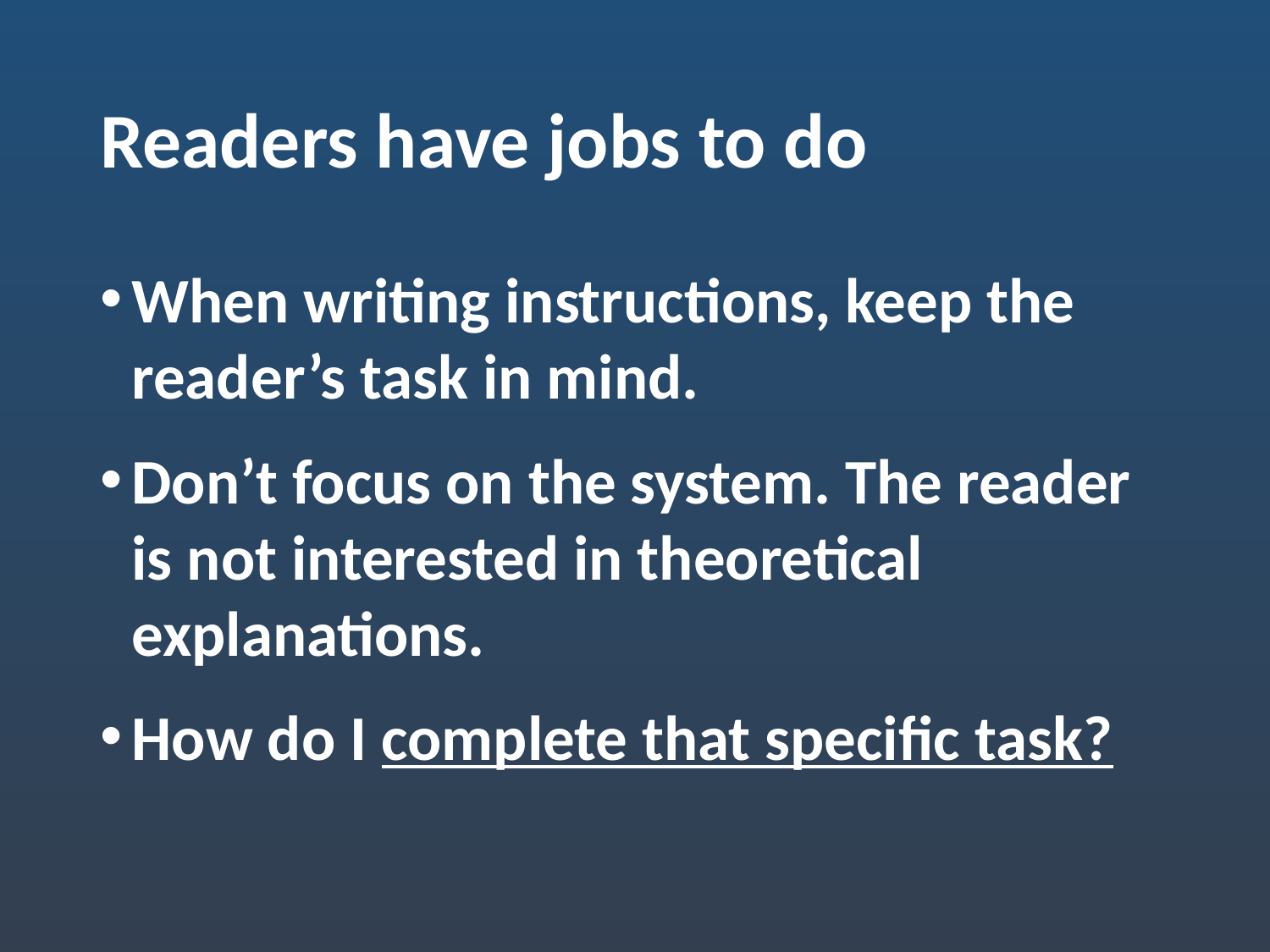

# Readers have jobs to do
When writing instructions, keep the reader’s task in mind.
Don’t focus on the system. The reader is not interested in theoretical explanations.
How do I complete that specific task?